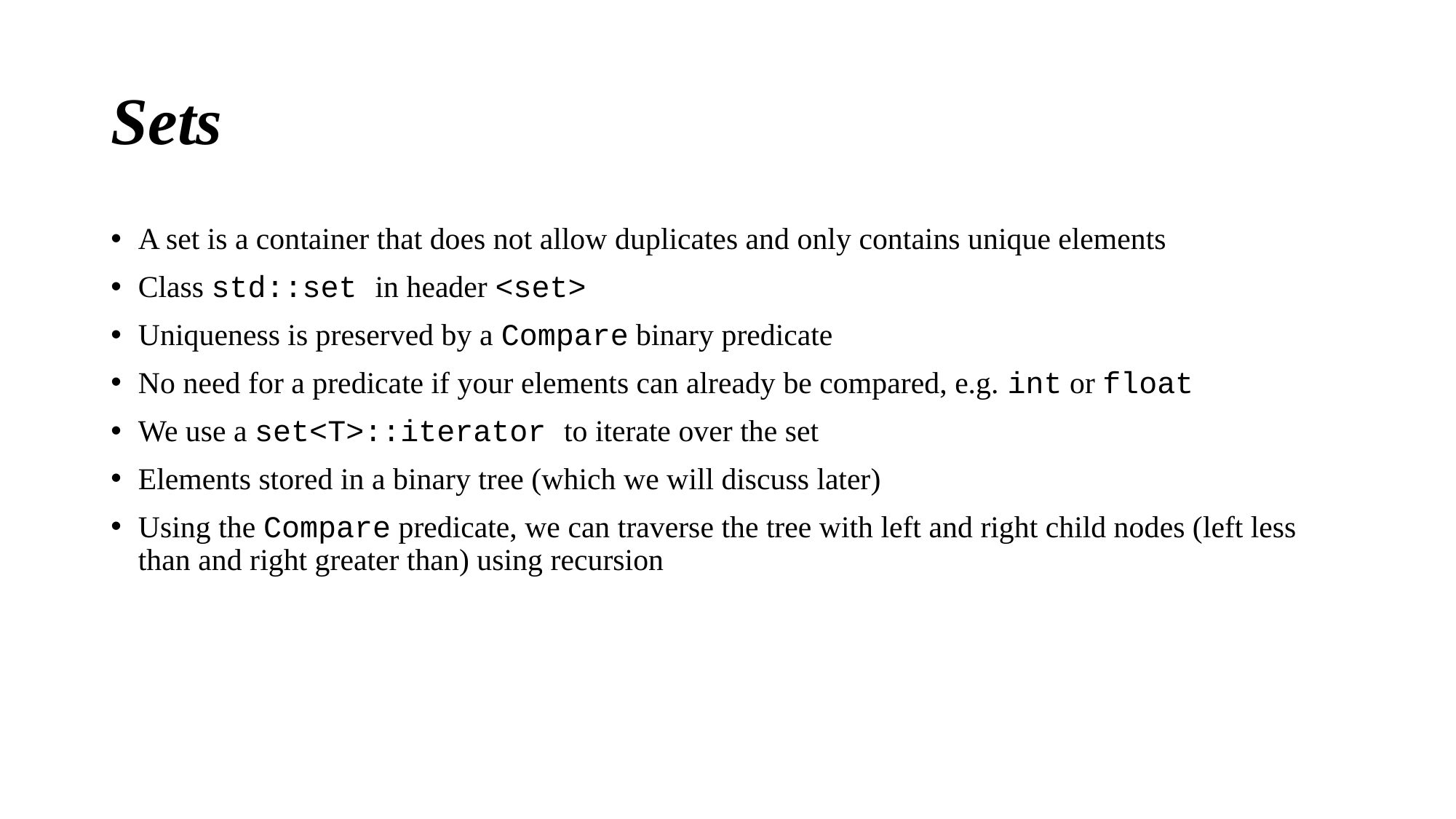

# Sets
A set is a container that does not allow duplicates and only contains unique elements
Class std::set in header <set>
Uniqueness is preserved by a Compare binary predicate
No need for a predicate if your elements can already be compared, e.g. int or float
We use a set<T>::iterator to iterate over the set
Elements stored in a binary tree (which we will discuss later)
Using the Compare predicate, we can traverse the tree with left and right child nodes (left less than and right greater than) using recursion